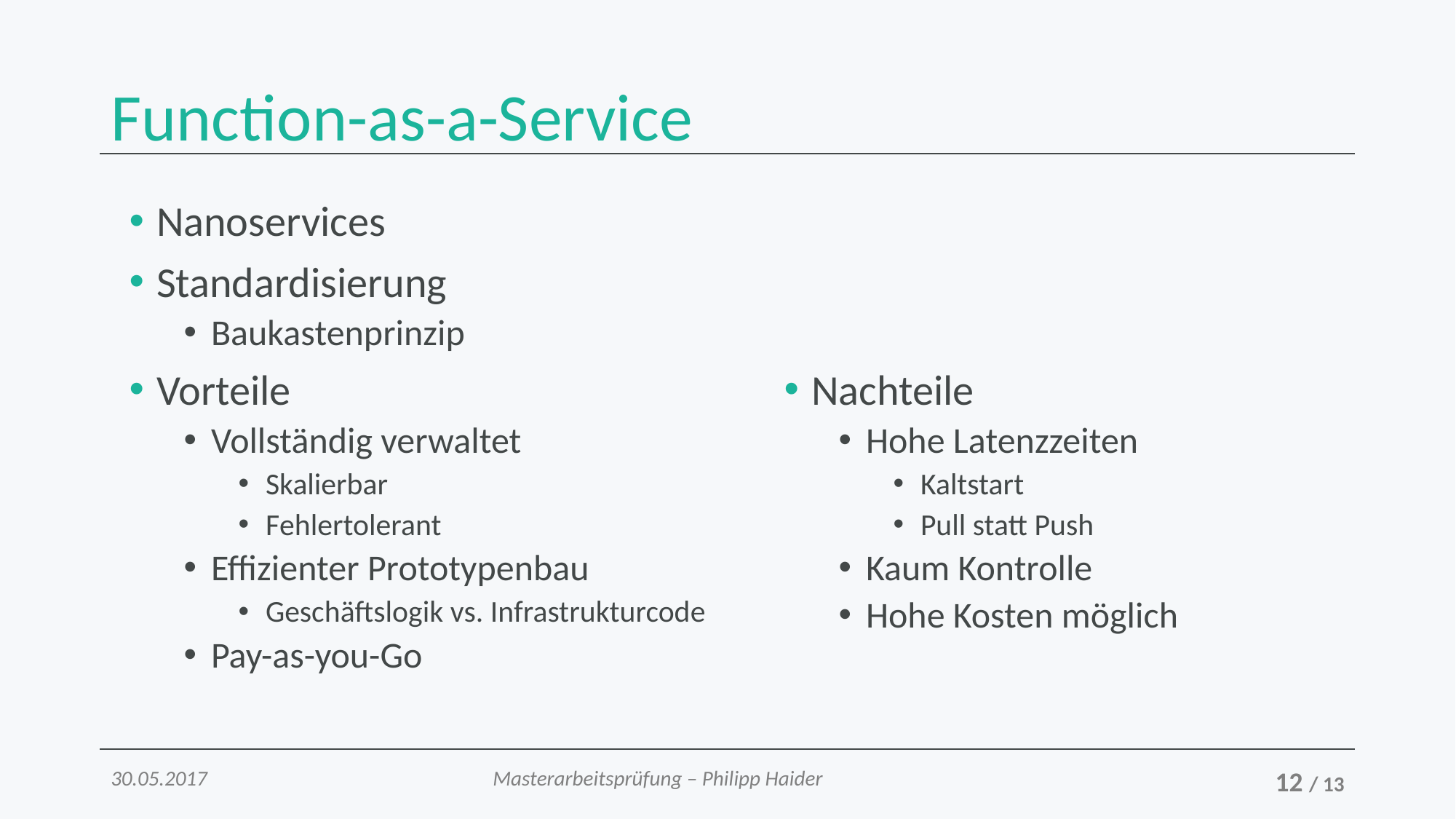

# Function-as-a-Service
Nanoservices
Standardisierung
Baukastenprinzip
Vorteile
Vollständig verwaltet
Skalierbar
Fehlertolerant
Effizienter Prototypenbau
Geschäftslogik vs. Infrastrukturcode
Pay-as-you-Go
Nachteile
Hohe Latenzzeiten
Kaltstart
Pull statt Push
Kaum Kontrolle
Hohe Kosten möglich
30.05.2017
Masterarbeitsprüfung – Philipp Haider
12 / 13